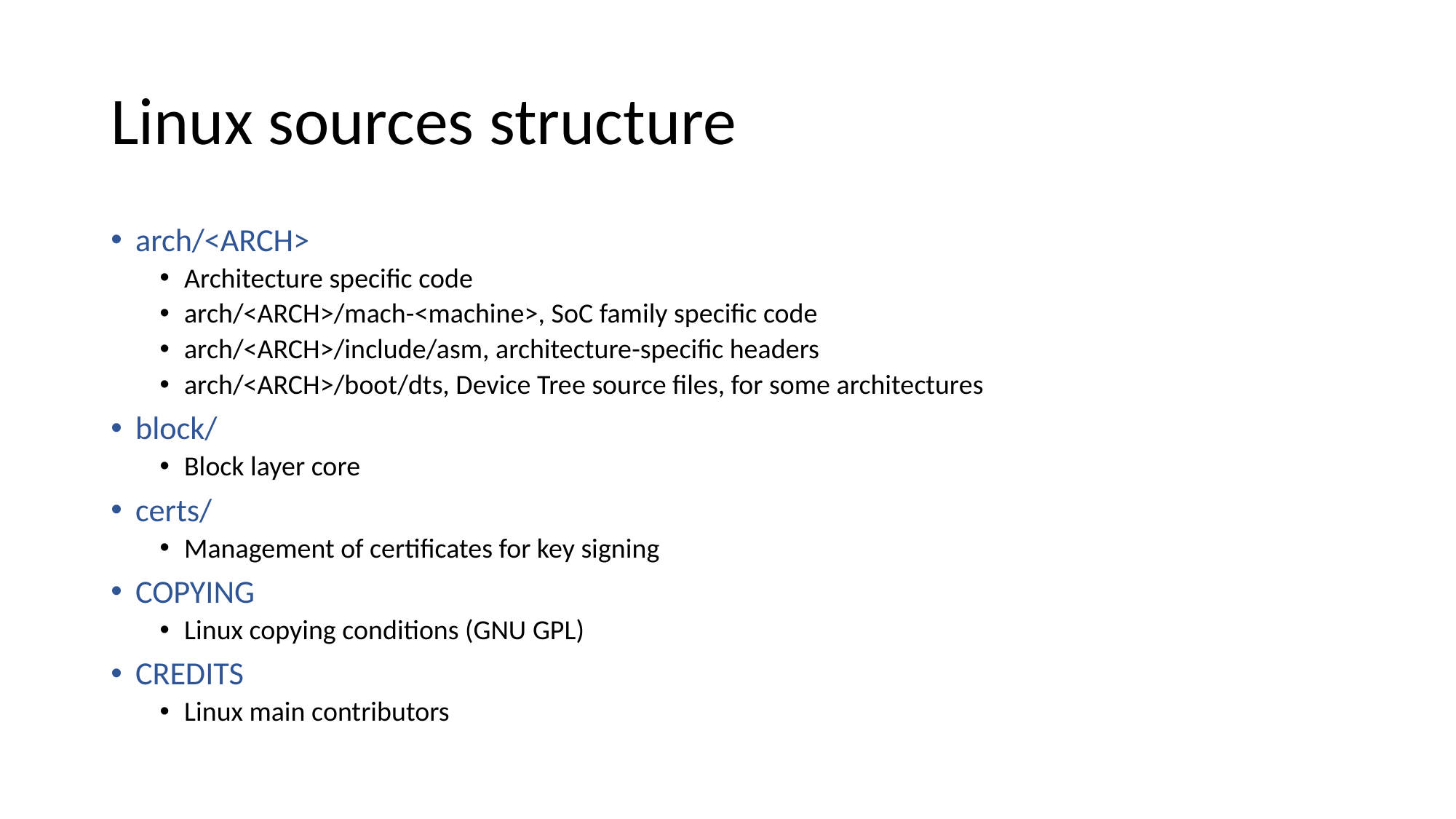

# Linux sources structure
arch/<ARCH>
Architecture specific code
arch/<ARCH>/mach-<machine>, SoC family specific code
arch/<ARCH>/include/asm, architecture-specific headers
arch/<ARCH>/boot/dts, Device Tree source files, for some architectures
block/
Block layer core
certs/
Management of certificates for key signing
COPYING
Linux copying conditions (GNU GPL)
CREDITS
Linux main contributors